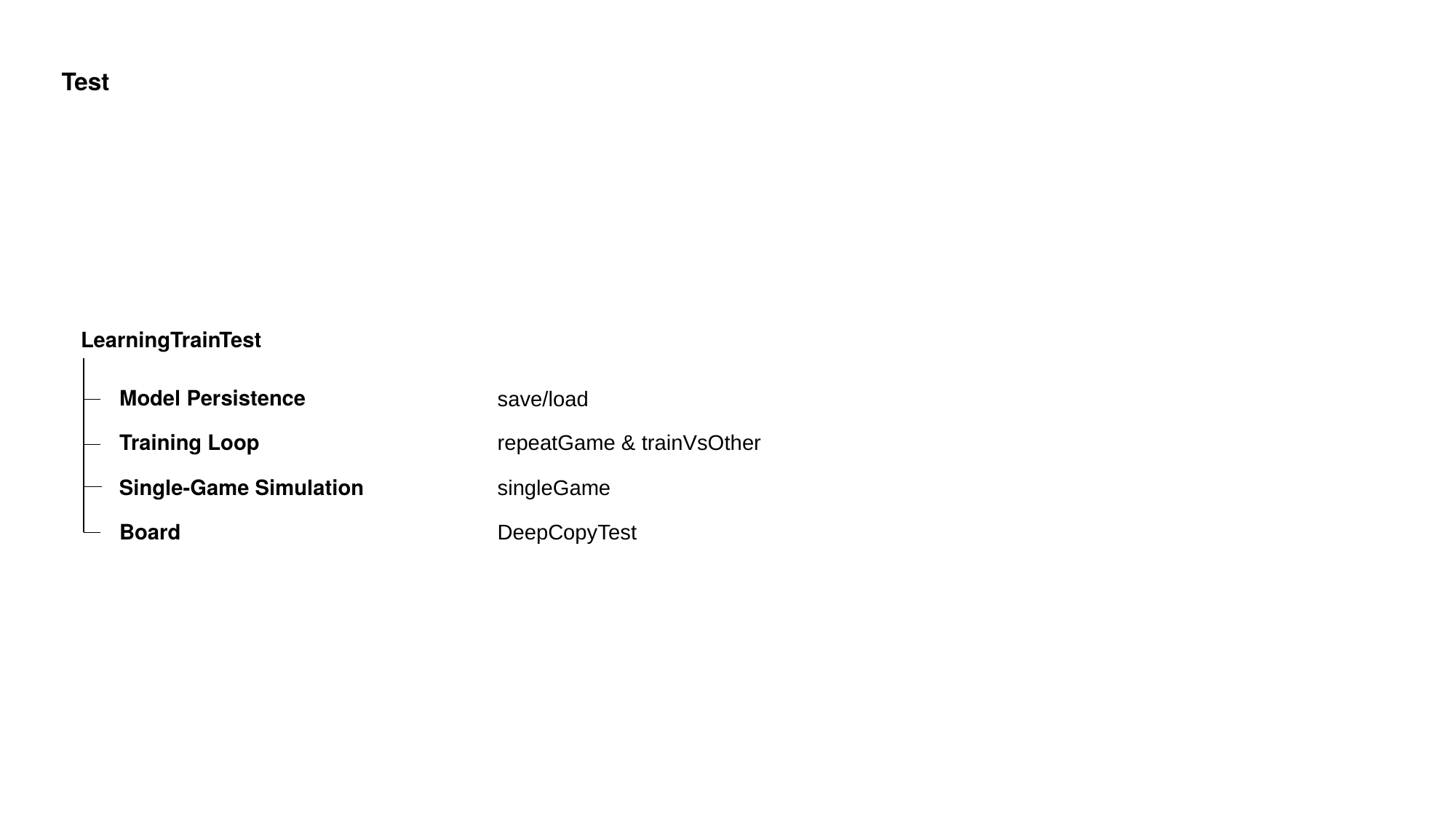

Test
LearningTrainTest
Model Persistence
save/load
repeatGame & trainVsOther
Training Loop
Single-Game Simulation
singleGame
Board
DeepCopyTest